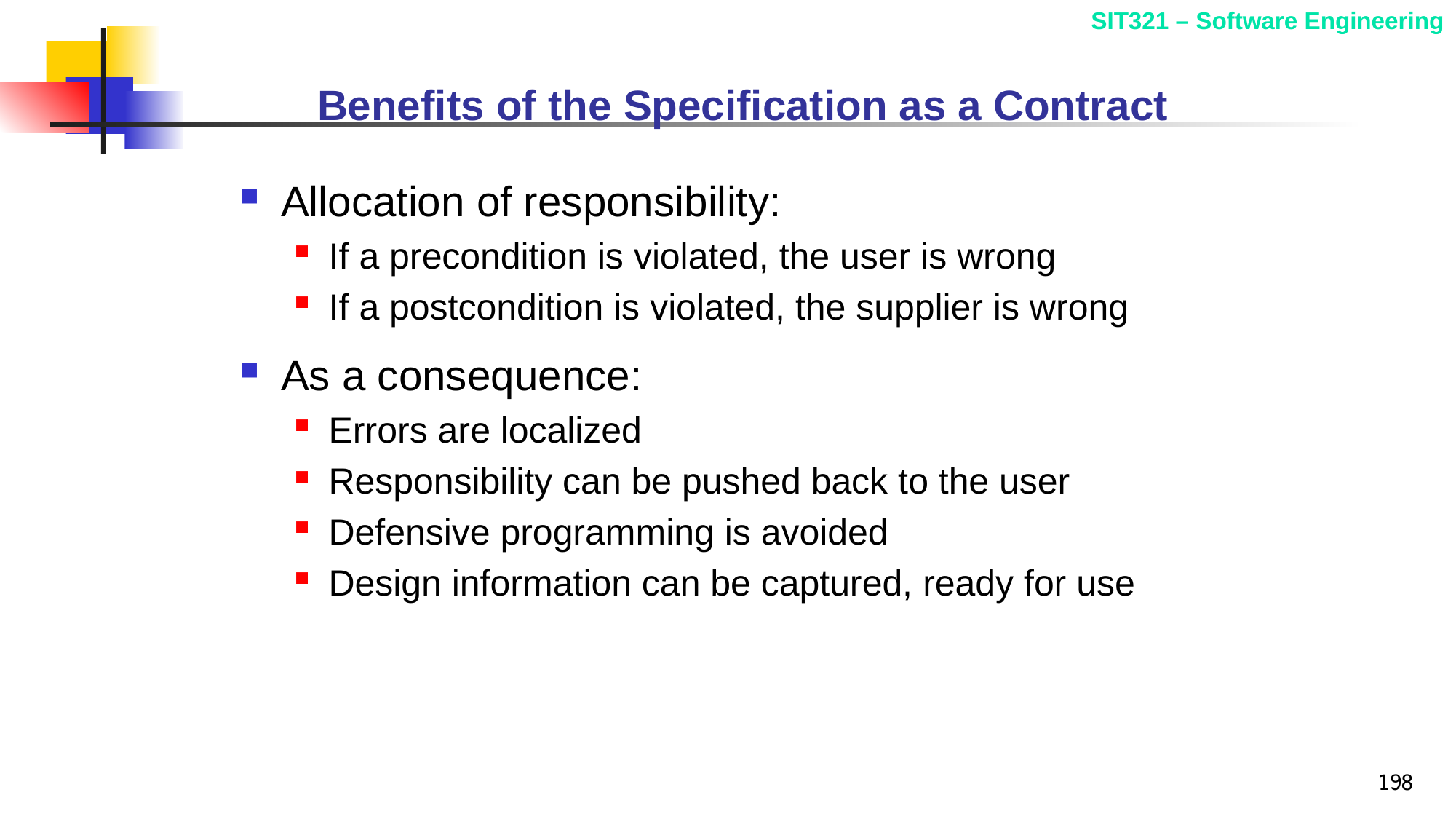

# Benefits of the Specification as a Contract
Allocation of responsibility:
If a precondition is violated, the user is wrong
If a postcondition is violated, the supplier is wrong
As a consequence:
Errors are localized
Responsibility can be pushed back to the user
Defensive programming is avoided
Design information can be captured, ready for use
198